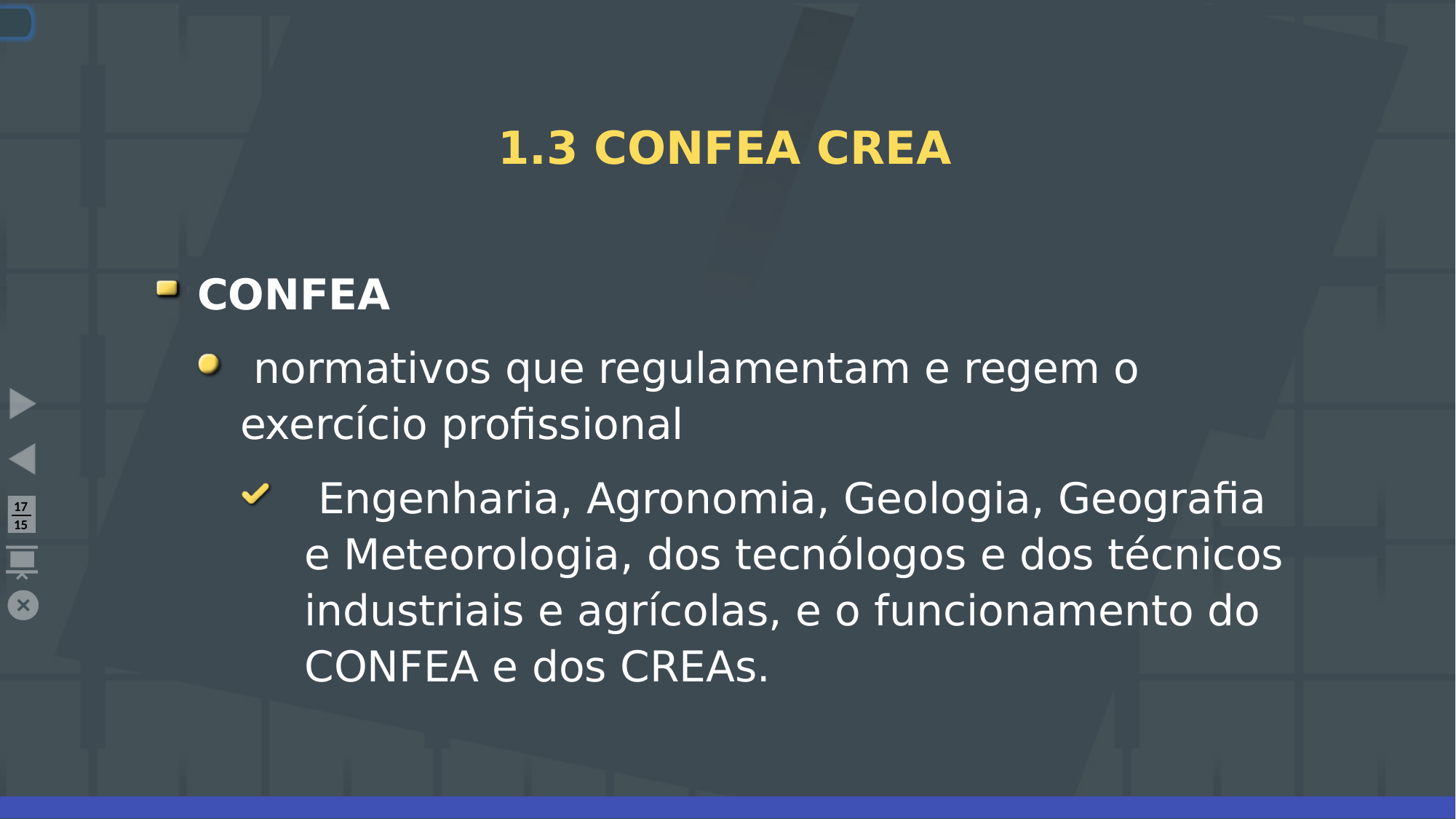

# 1.3 CONFEA CREA
CONFEA
 normativos que regulamentam e regem o exercício profissional
 Engenharia, Agronomia, Geologia, Geografia e Meteorologia, dos tecnólogos e dos técnicos industriais e agrícolas, e o funcionamento do CONFEA e dos CREAs.